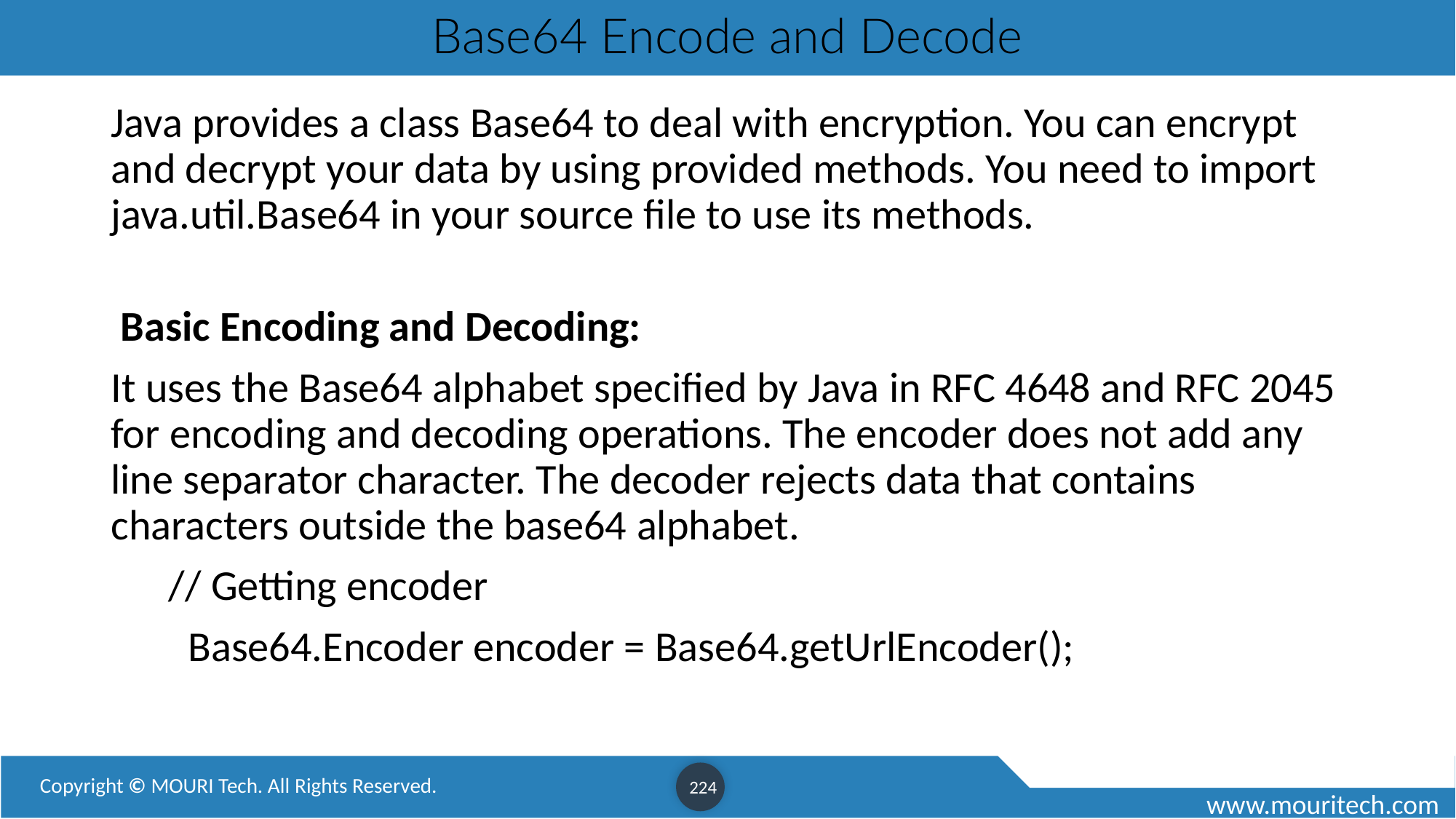

# Base64 Encode and Decode
Java provides a class Base64 to deal with encryption. You can encrypt and decrypt your data by using provided methods. You need to import java.util.Base64 in your source file to use its methods.
 Basic Encoding and Decoding:
It uses the Base64 alphabet specified by Java in RFC 4648 and RFC 2045 for encoding and decoding operations. The encoder does not add any line separator character. The decoder rejects data that contains characters outside the base64 alphabet.
      // Getting encoder
        Base64.Encoder encoder = Base64.getUrlEncoder();

224